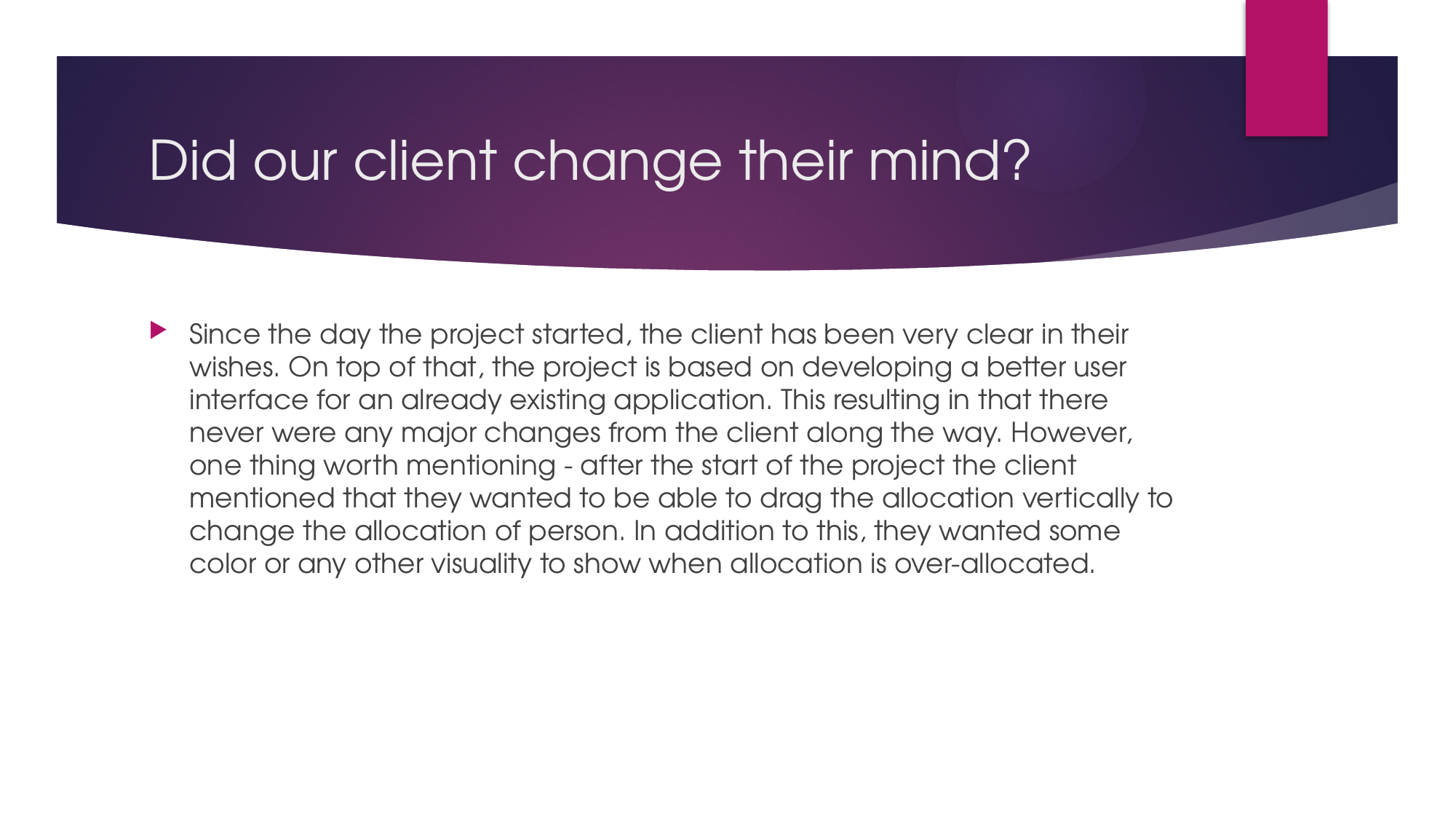

# Did our client change their mind?
Since the day the project started, the client has been very clear in their wishes. On top of that, the project is based on developing a better user interface for an already existing application. This resulting in that there never were any major changes from the client along the way. However, one thing worth mentioning - after the start of the project the client mentioned that they wanted to be able to drag the allocation vertically to change the allocation of person. In addition to this, they wanted some color or any other visuality to show when allocation is over-allocated.